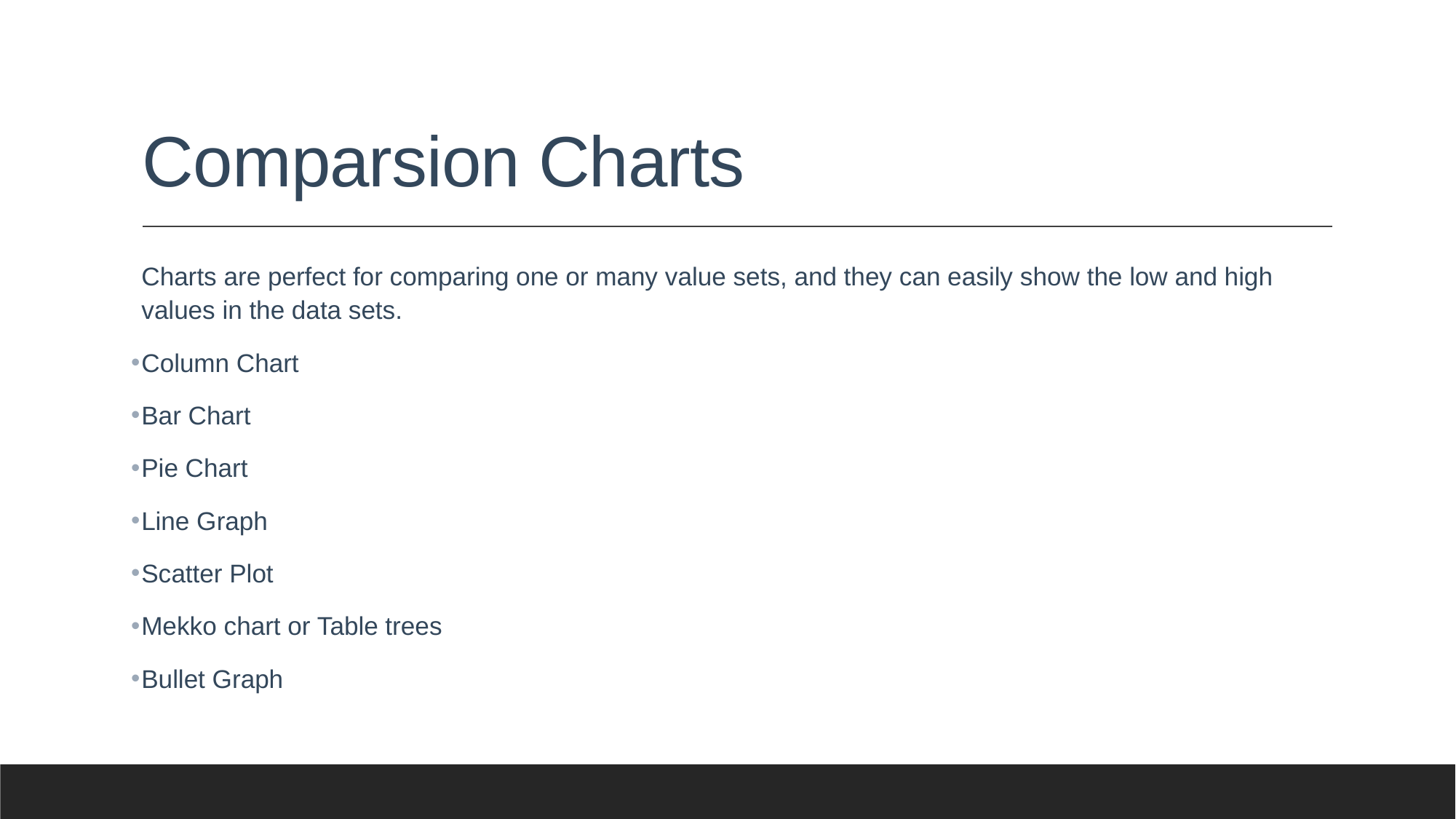

# Comparsion Charts
Charts are perfect for comparing one or many value sets, and they can easily show the low and high values in the data sets.
Column Chart
Bar Chart
Pie Chart
Line Graph
Scatter Plot
Mekko chart or Table trees
Bullet Graph